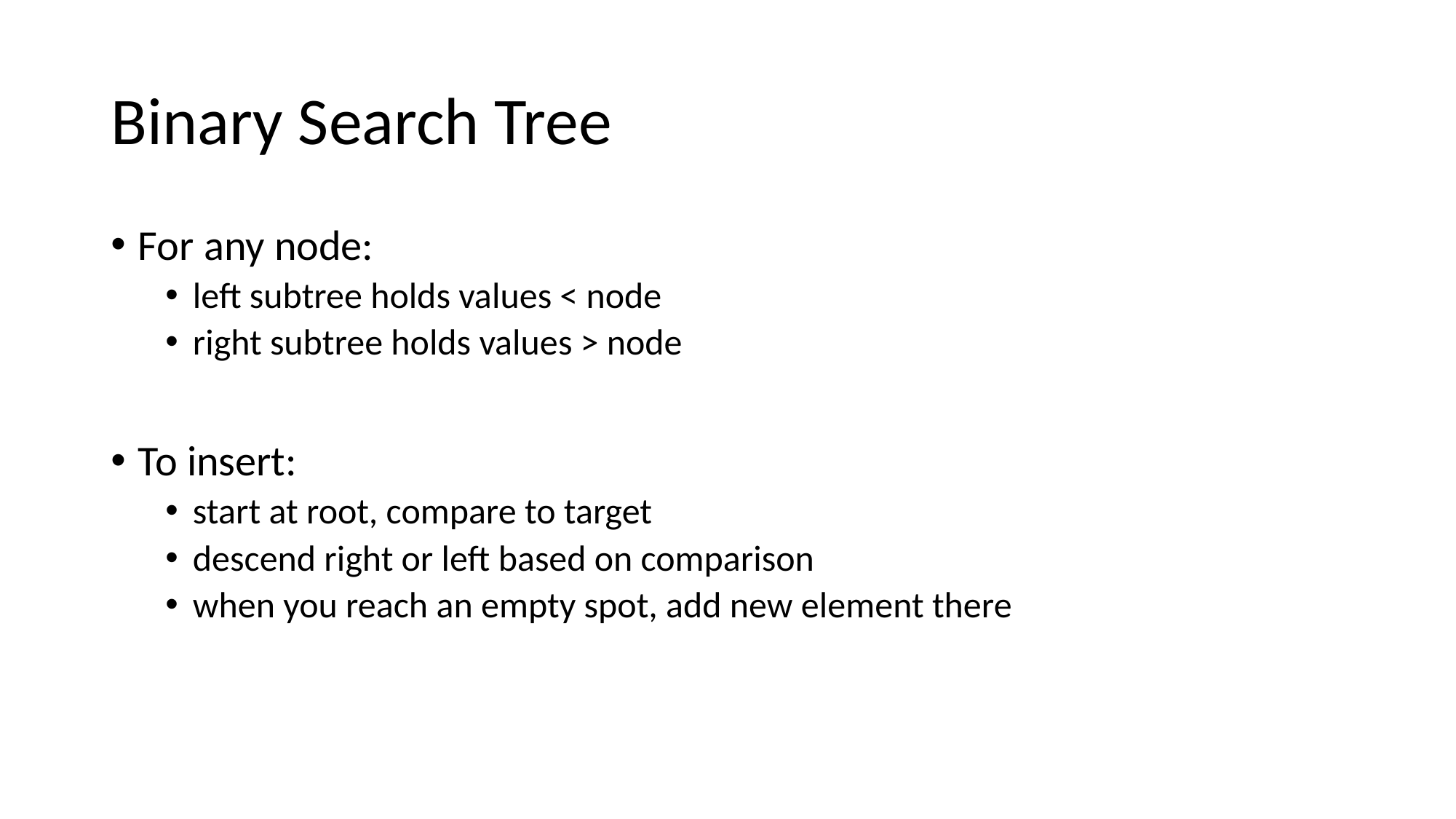

# Binary Search Tree
For any node:
left subtree holds values < node
right subtree holds values > node

To insert:
start at root, compare to target
descend right or left based on comparison
when you reach an empty spot, add new element there